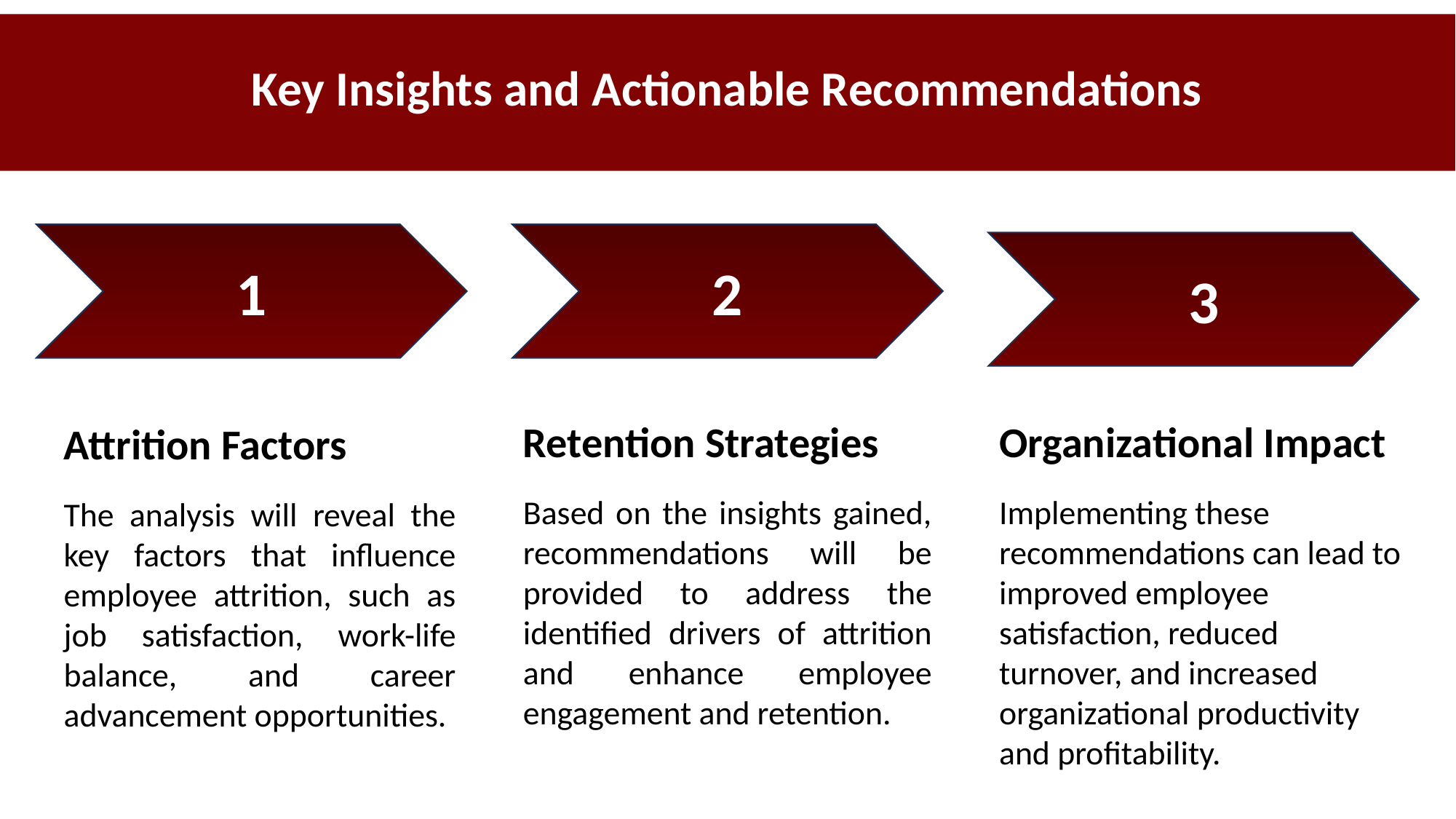

# Key Insights and Actionable Recommendations
1
2
3
Retention Strategies

Based on the insights gained, recommendations will be provided to address the identified drivers of attrition and enhance employee engagement and retention.
Organizational Impact

Implementing these recommendations can lead to improved employee satisfaction, reduced turnover, and increased organizational productivity and profitability.
Attrition Factors

The analysis will reveal the key factors that influence employee attrition, such as job satisfaction, work-life balance, and career advancement opportunities.